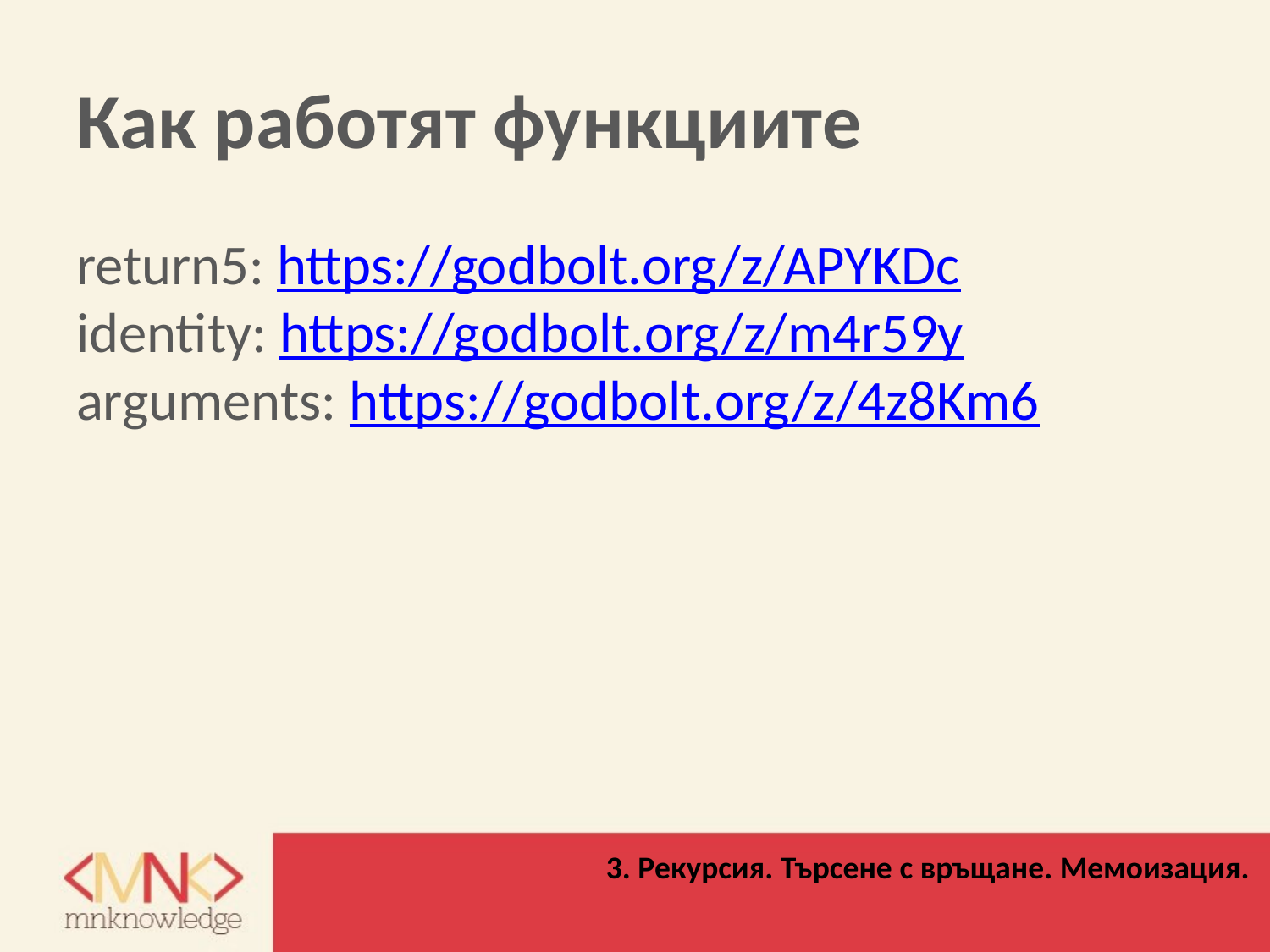

# Как работят функциите
return5: https://godbolt.org/z/APYKDc
identity: https://godbolt.org/z/m4r59y
arguments: https://godbolt.org/z/4z8Km6